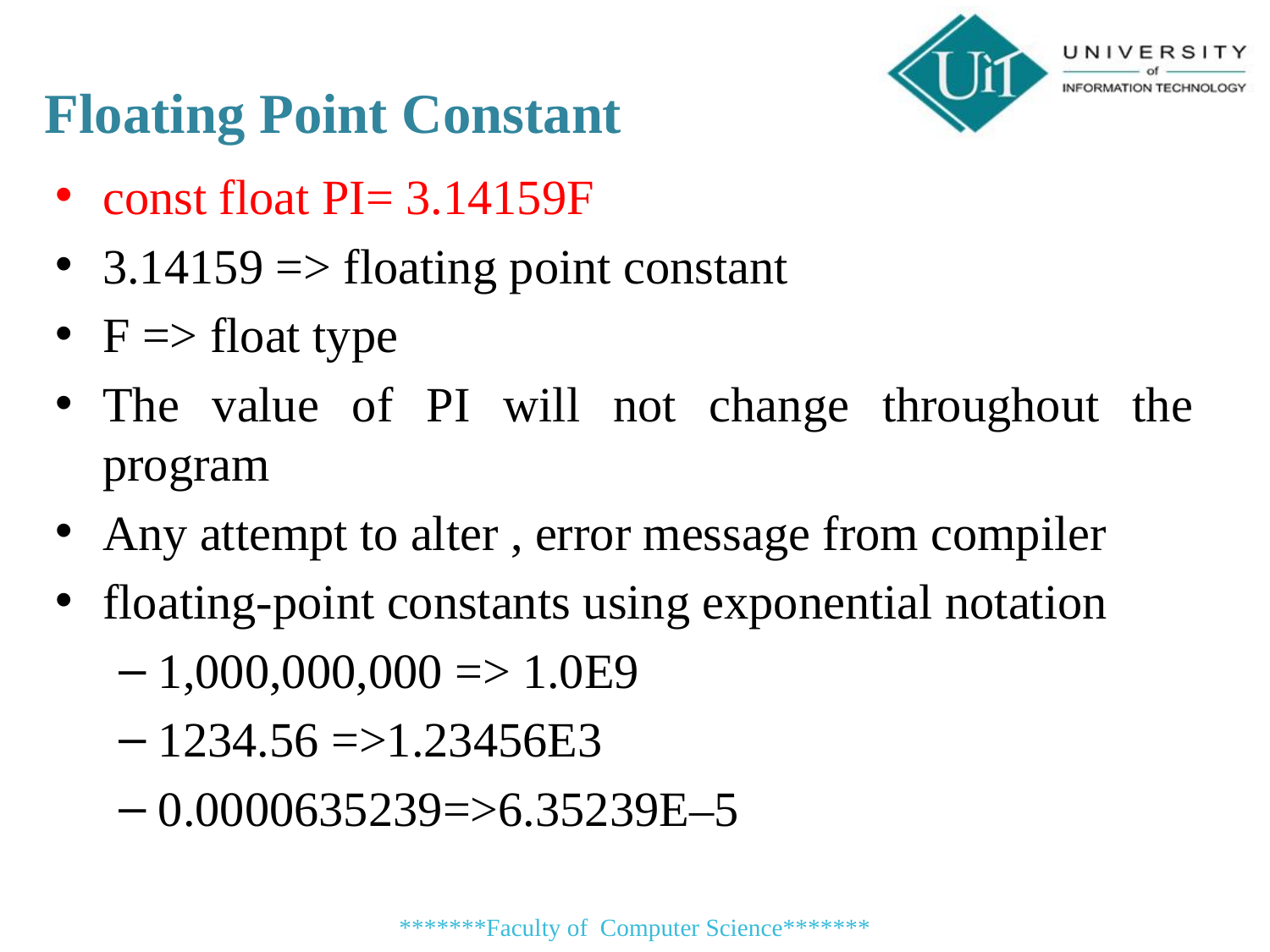

# Floating Point Constant
const float PI= 3.14159F
3.14159 => floating point constant
F => float type
The value of PI will not change throughout the program
Any attempt to alter , error message from compiler
floating-point constants using exponential notation
1,000,000,000 => 1.0E9
1234.56 =>1.23456E3
0.0000635239=>6.35239E–5

*******Faculty of  Computer Science*******